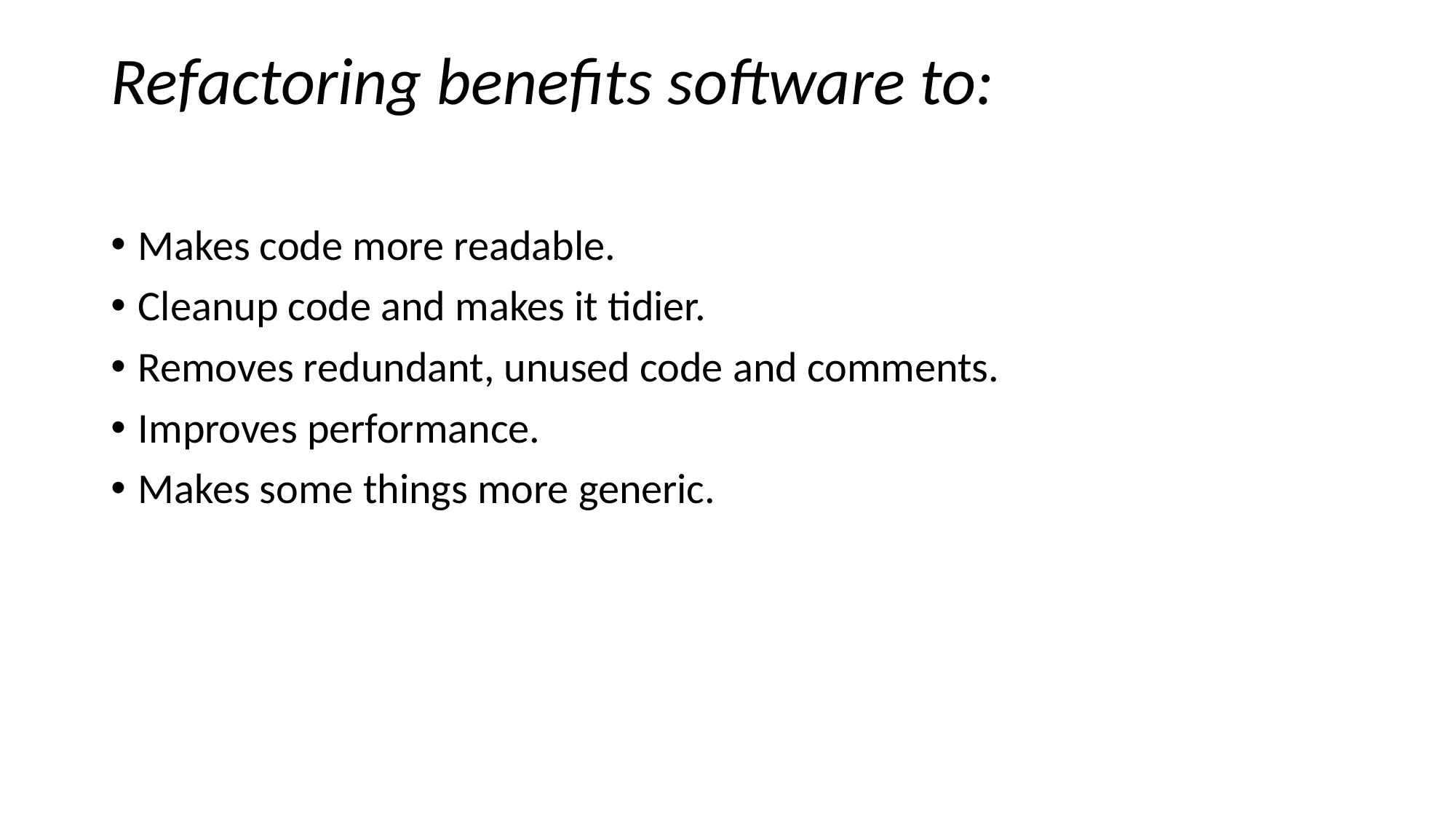

# Refactoring benefits software to:
Makes code more readable.
Cleanup code and makes it tidier.
Removes redundant, unused code and comments.
Improves performance.
Makes some things more generic.